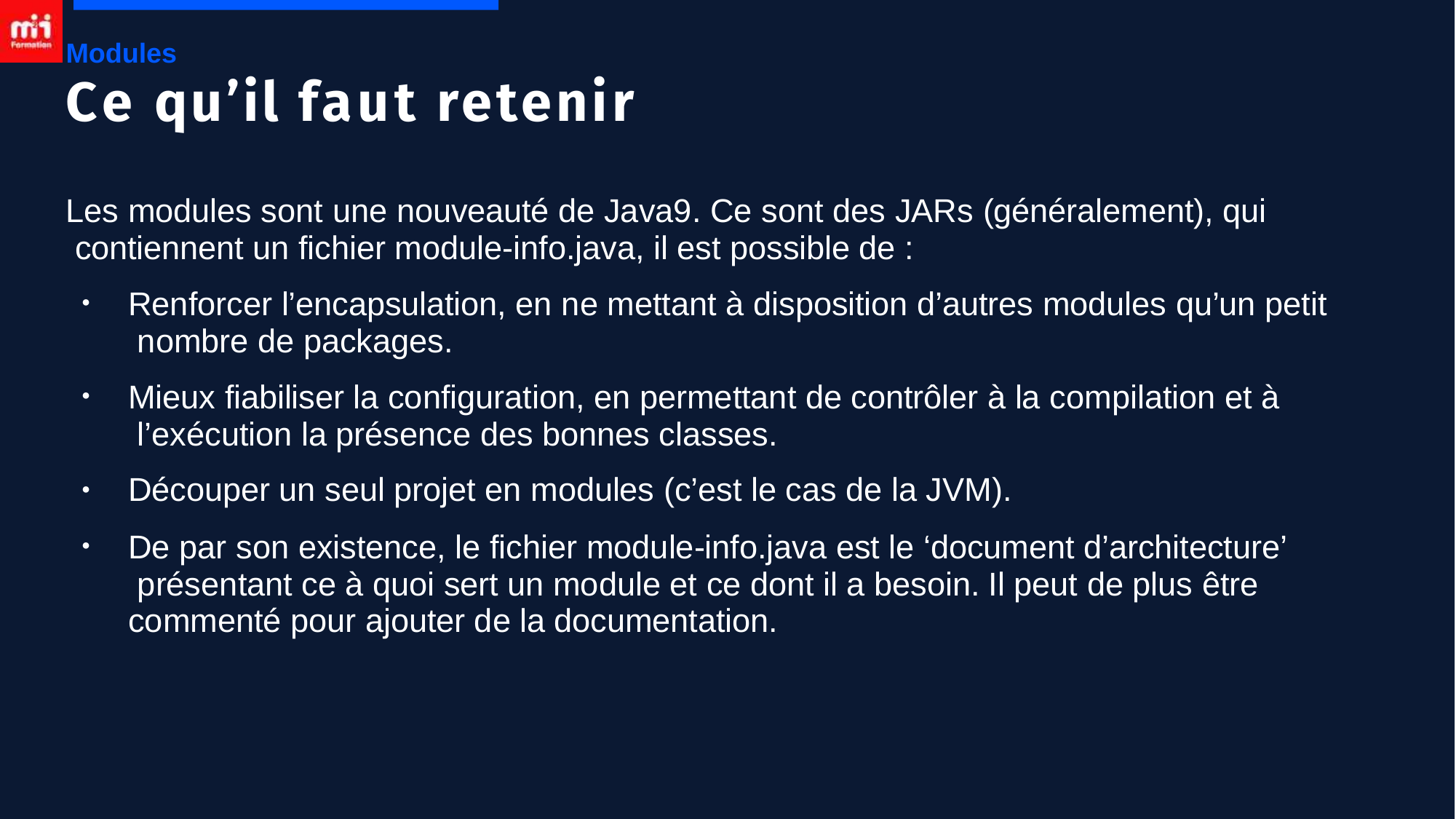

Modules
# Ce qu’il faut retenir
Les modules sont une nouveauté de Java9. Ce sont des JARs (généralement), qui  contiennent un fichier module-info.java, il est possible de :
Renforcer l’encapsulation, en ne mettant à disposition d’autres modules qu’un petit  nombre de packages.
Mieux fiabiliser la configuration, en permettant de contrôler à la compilation et à  l’exécution la présence des bonnes classes.
Découper un seul projet en modules (c’est le cas de la JVM).
De par son existence, le fichier module-info.java est le ‘document d’architecture’  présentant ce à quoi sert un module et ce dont il a besoin. Il peut de plus être  commenté pour ajouter de la documentation.
●
●
●
●